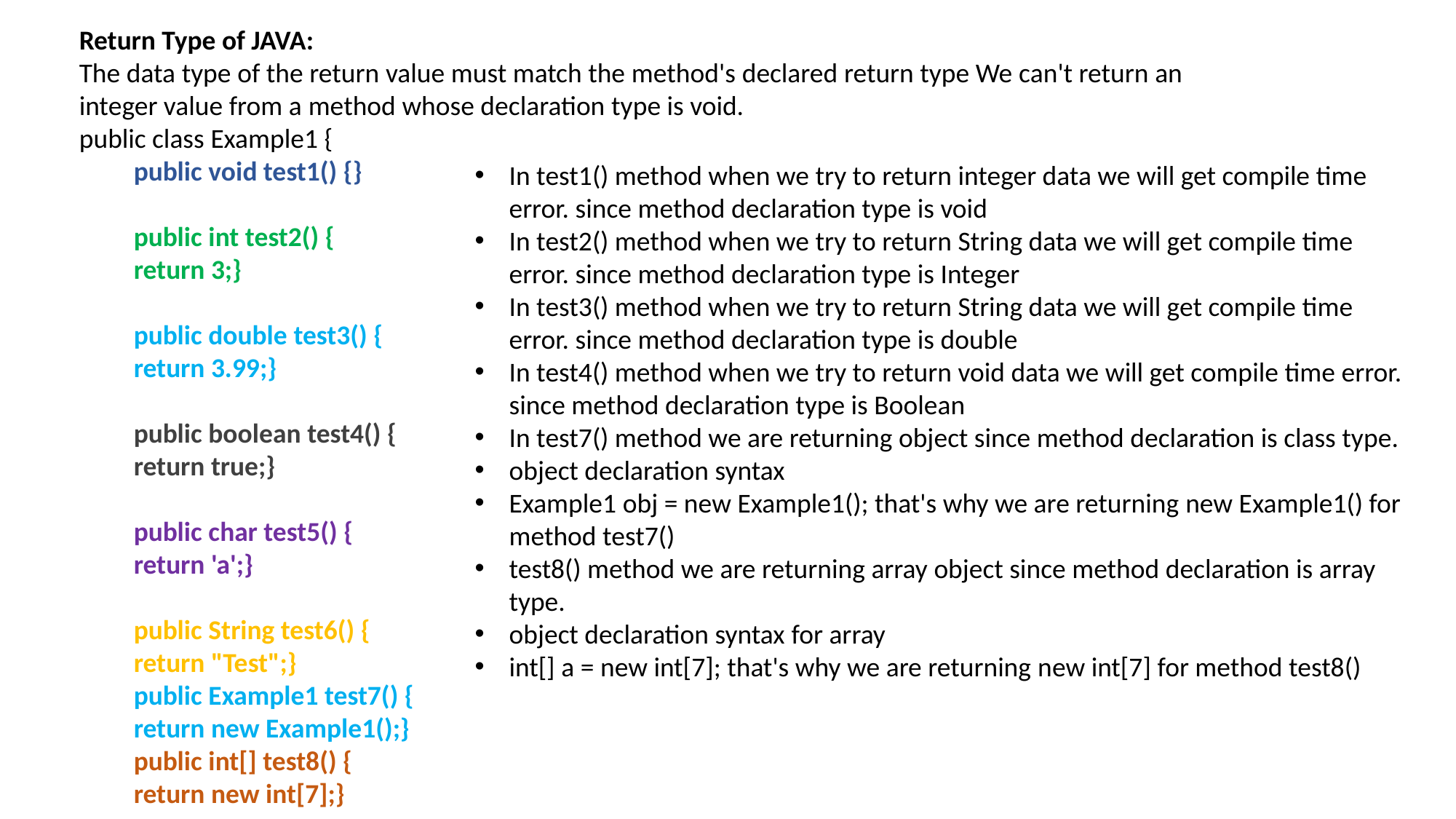

Return Type of JAVA:
The data type of the return value must match the method's declared return type We can't return an integer value from a method whose declaration type is void.
public class Example1 {
public void test1() {}

public int test2() {
return 3;}

public double test3() {
return 3.99;}

public boolean test4() {
return true;}

public char test5() {
return 'a';}

public String test6() {
return "Test";}
public Example1 test7() {
return new Example1();}
public int[] test8() {
return new int[7];}

In test1() method when we try to return integer data we will get compile time error. since method declaration type is void
In test2() method when we try to return String data we will get compile time error. since method declaration type is Integer
In test3() method when we try to return String data we will get compile time error. since method declaration type is double
In test4() method when we try to return void data we will get compile time error. since method declaration type is Boolean
In test7() method we are returning object since method declaration is class type.
object declaration syntax
Example1 obj = new Example1(); that's why we are returning new Example1() for method test7()
test8() method we are returning array object since method declaration is array type.
object declaration syntax for array
int[] a = new int[7]; that's why we are returning new int[7] for method test8()